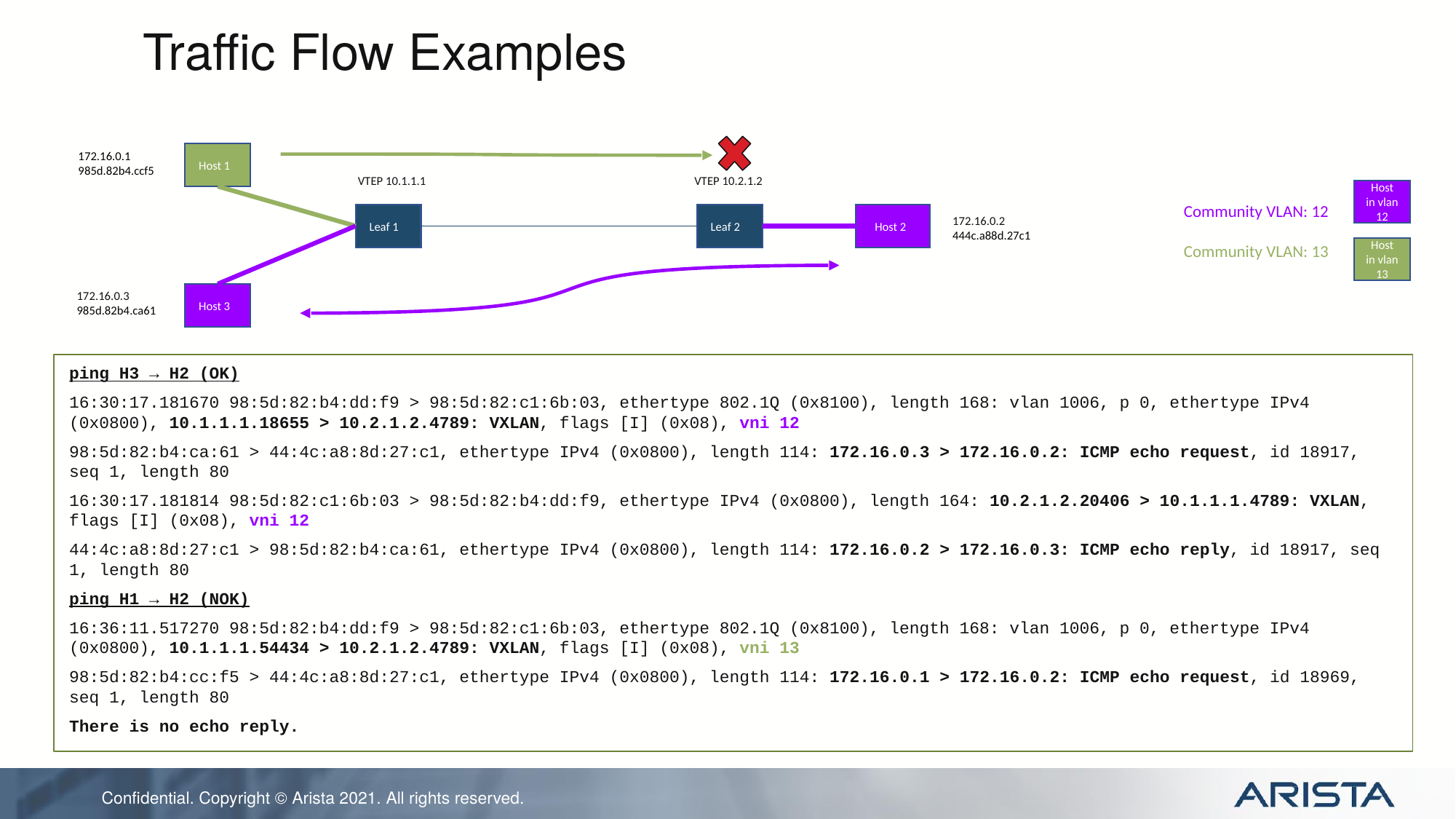

# Traffic Flow Examples

172.16.0.1
985d.82b4.ccf5

 Host 1
VTEP 10.1.1.1
VTEP 10.2.1.2
Host
in vlan 12
Community VLAN: 12

Community VLAN: 13
172.16.0.2
444c.a88d.27c1
 Leaf 1
 Leaf 2
   Host 2
Host
in vlan 13

172.16.0.3
985d.82b4.ca61
 Host 3
ping H3 → H2 (OK)
16:30:17.181670 98:5d:82:b4:dd:f9 > 98:5d:82:c1:6b:03, ethertype 802.1Q (0x8100), length 168: vlan 1006, p 0, ethertype IPv4 (0x0800), 10.1.1.1.18655 > 10.2.1.2.4789: VXLAN, flags [I] (0x08), vni 12
98:5d:82:b4:ca:61 > 44:4c:a8:8d:27:c1, ethertype IPv4 (0x0800), length 114: 172.16.0.3 > 172.16.0.2: ICMP echo request, id 18917, seq 1, length 80
16:30:17.181814 98:5d:82:c1:6b:03 > 98:5d:82:b4:dd:f9, ethertype IPv4 (0x0800), length 164: 10.2.1.2.20406 > 10.1.1.1.4789: VXLAN, flags [I] (0x08), vni 12
44:4c:a8:8d:27:c1 > 98:5d:82:b4:ca:61, ethertype IPv4 (0x0800), length 114: 172.16.0.2 > 172.16.0.3: ICMP echo reply, id 18917, seq 1, length 80
ping H1 → H2 (NOK)
16:36:11.517270 98:5d:82:b4:dd:f9 > 98:5d:82:c1:6b:03, ethertype 802.1Q (0x8100), length 168: vlan 1006, p 0, ethertype IPv4 (0x0800), 10.1.1.1.54434 > 10.2.1.2.4789: VXLAN, flags [I] (0x08), vni 13
98:5d:82:b4:cc:f5 > 44:4c:a8:8d:27:c1, ethertype IPv4 (0x0800), length 114: 172.16.0.1 > 172.16.0.2: ICMP echo request, id 18969, seq 1, length 80
There is no echo reply.